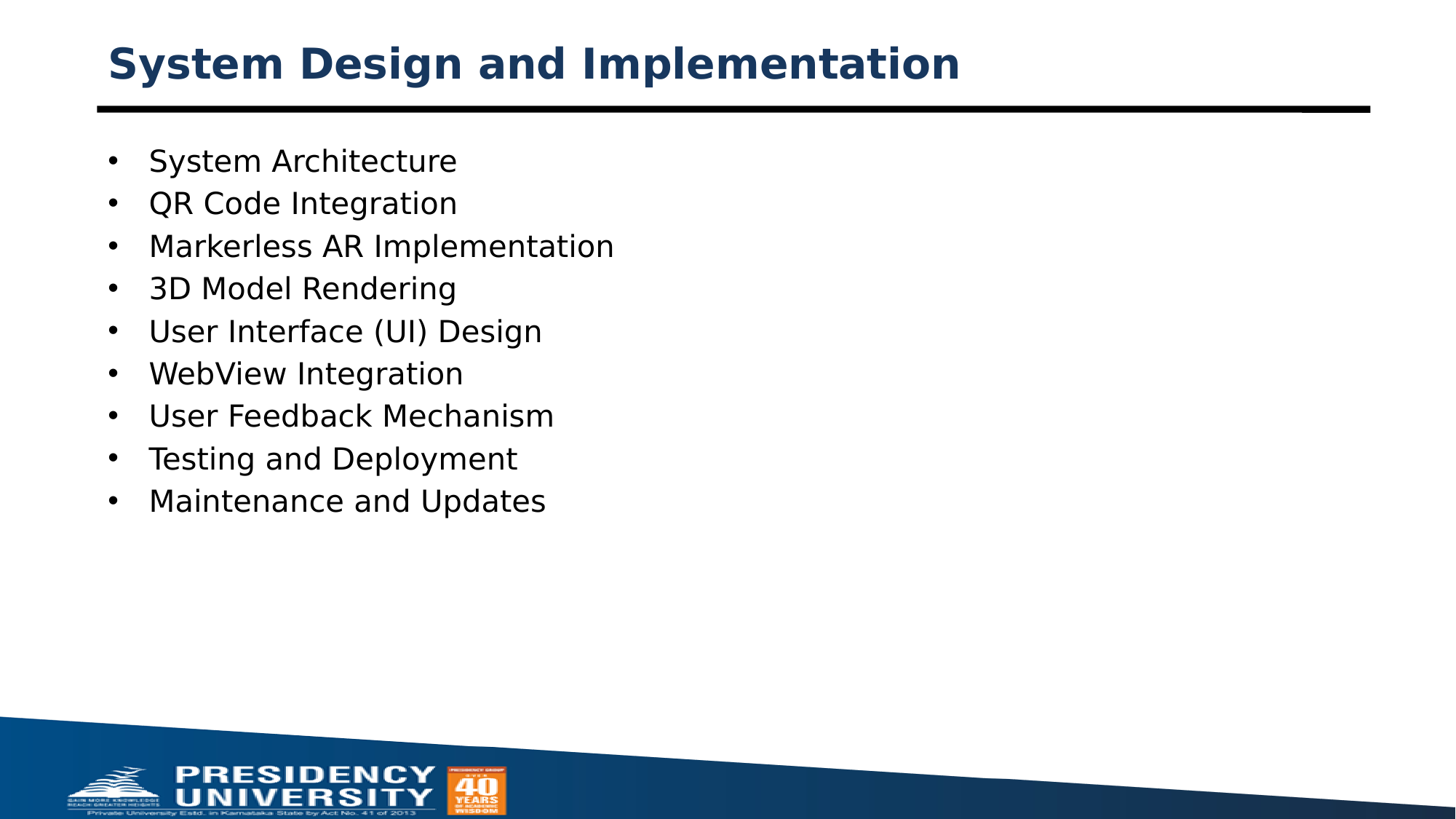

# System Design and Implementation
System Architecture
QR Code Integration
Markerless AR Implementation
3D Model Rendering
User Interface (UI) Design
WebView Integration
User Feedback Mechanism
Testing and Deployment
Maintenance and Updates